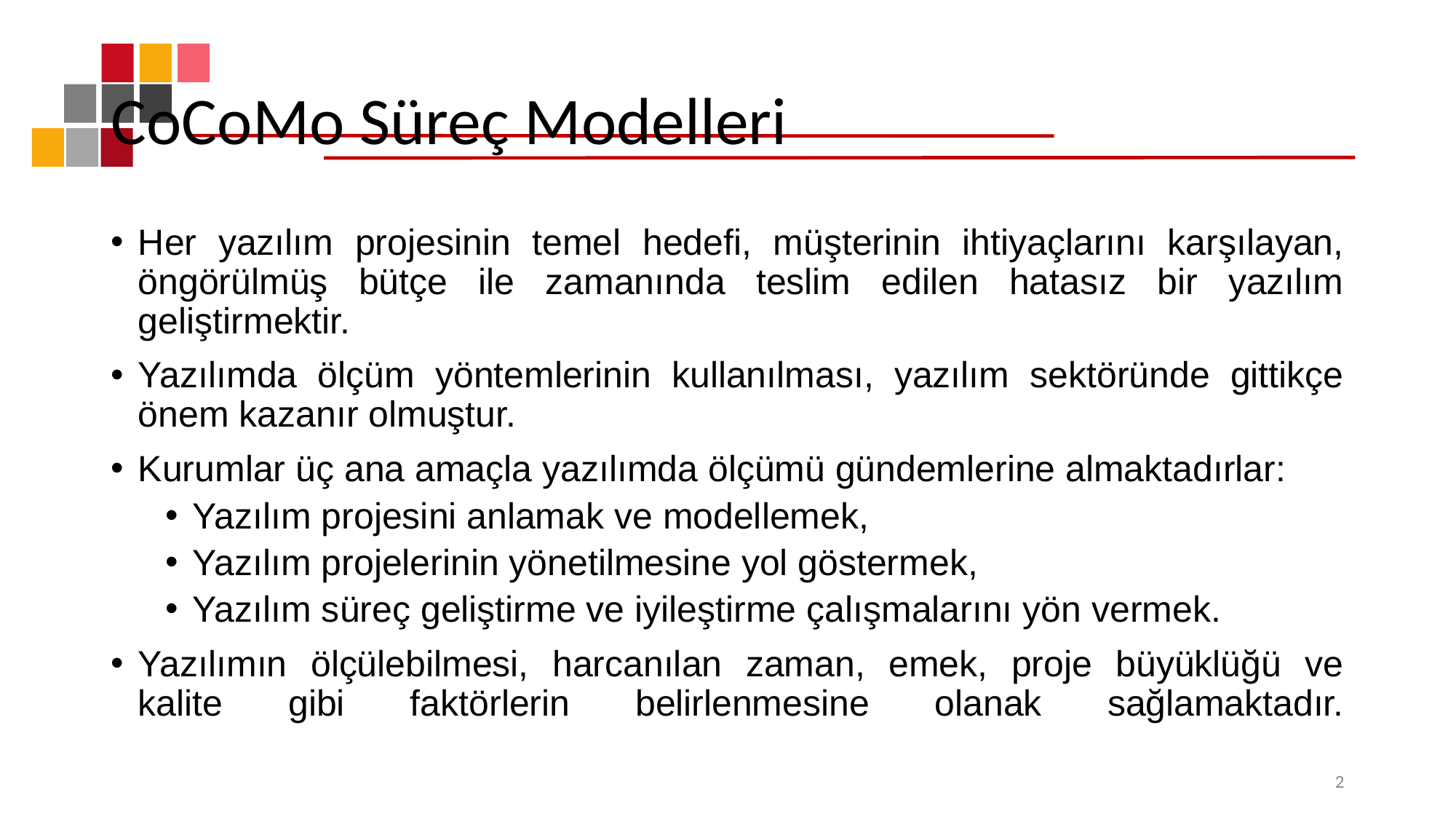

# CoCoMo Süreç Modelleri
Her yazılım projesinin temel hedefi, müşterinin ihtiyaçlarını karşılayan, öngörülmüş bütçe ile zamanında teslim edilen hatasız bir yazılım geliştirmektir.
Yazılımda ölçüm yöntemlerinin kullanılması, yazılım sektöründe gittikçe önem kazanır olmuştur.
Kurumlar üç ana amaçla yazılımda ölçümü gündemlerine almaktadırlar:
Yazılım projesini anlamak ve modellemek,
Yazılım projelerinin yönetilmesine yol göstermek,
Yazılım süreç geliştirme ve iyileştirme çalışmalarını yön vermek.
Yazılımın ölçülebilmesi, harcanılan zaman, emek, proje büyüklüğü ve kalite gibi faktörlerin belirlenmesine olanak sağlamaktadır.
2